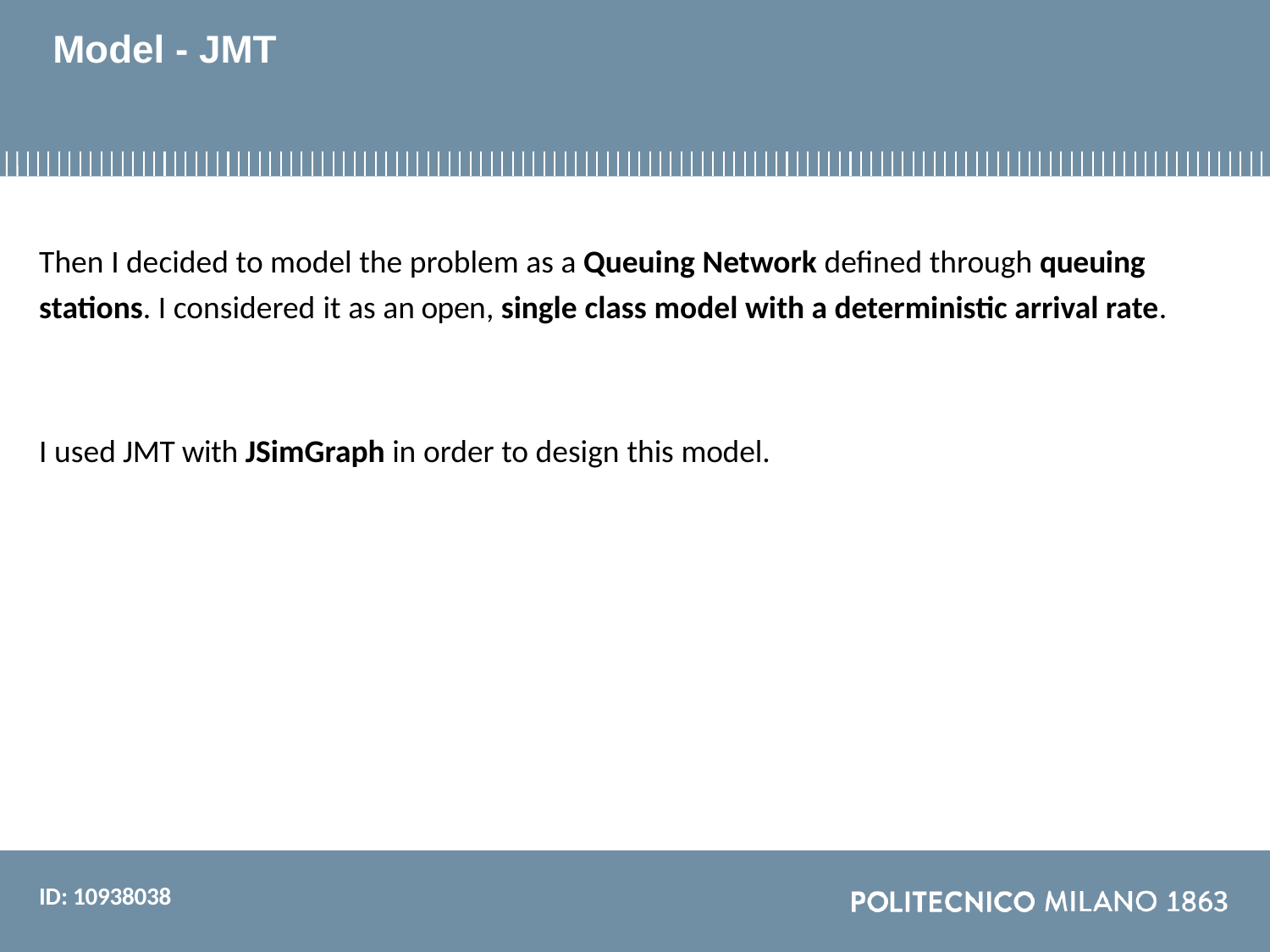

# Model - JMT
Then I decided to model the problem as a Queuing Network defined through queuing
stations. I considered it as an open, single class model with a deterministic arrival rate.

I used JMT with JSimGraph in order to design this model.
ID: 10938038